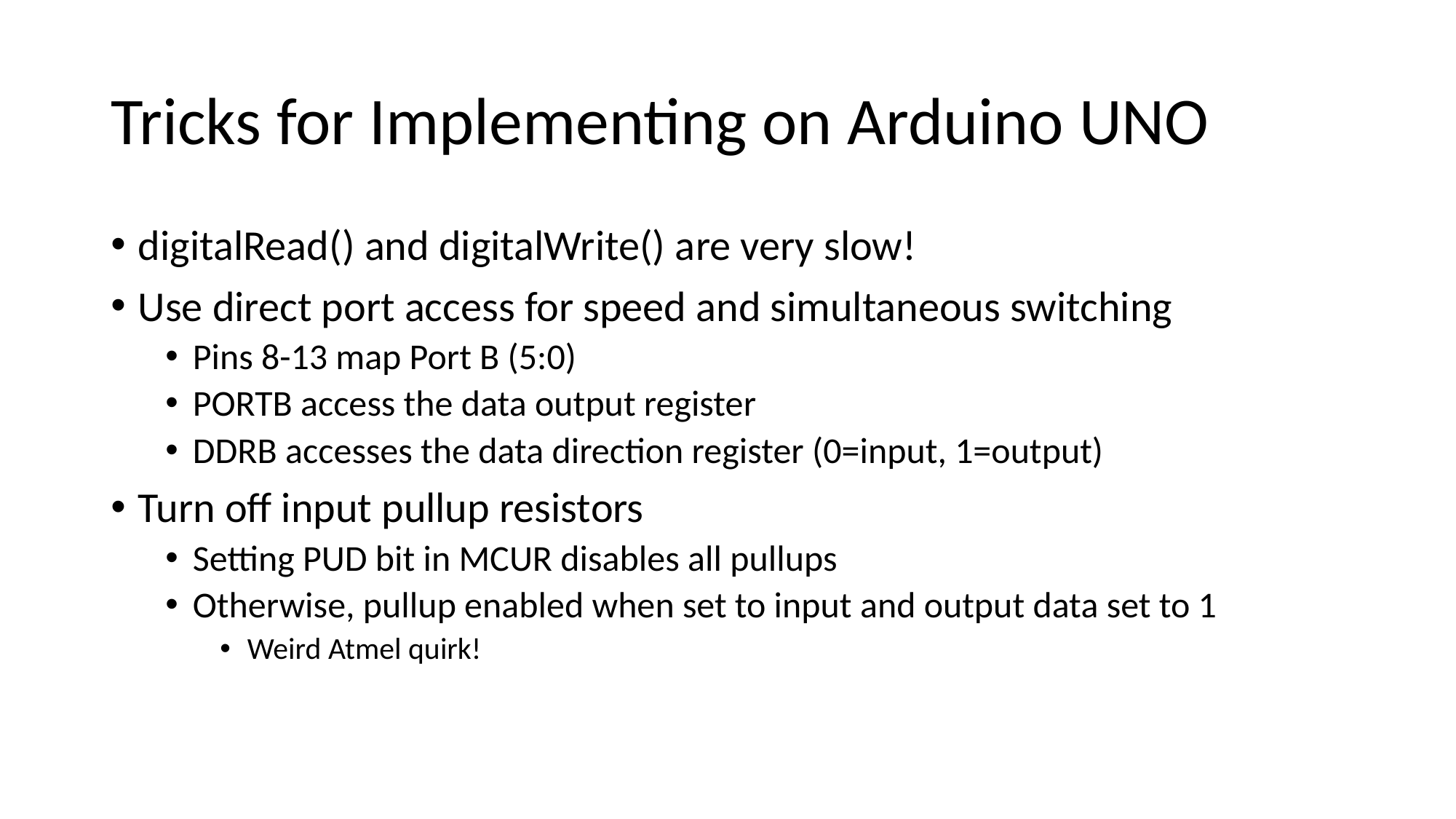

# Tricks for Implementing on Arduino UNO
digitalRead() and digitalWrite() are very slow!
Use direct port access for speed and simultaneous switching
Pins 8-13 map Port B (5:0)
PORTB access the data output register
DDRB accesses the data direction register (0=input, 1=output)
Turn off input pullup resistors
Setting PUD bit in MCUR disables all pullups
Otherwise, pullup enabled when set to input and output data set to 1
Weird Atmel quirk!